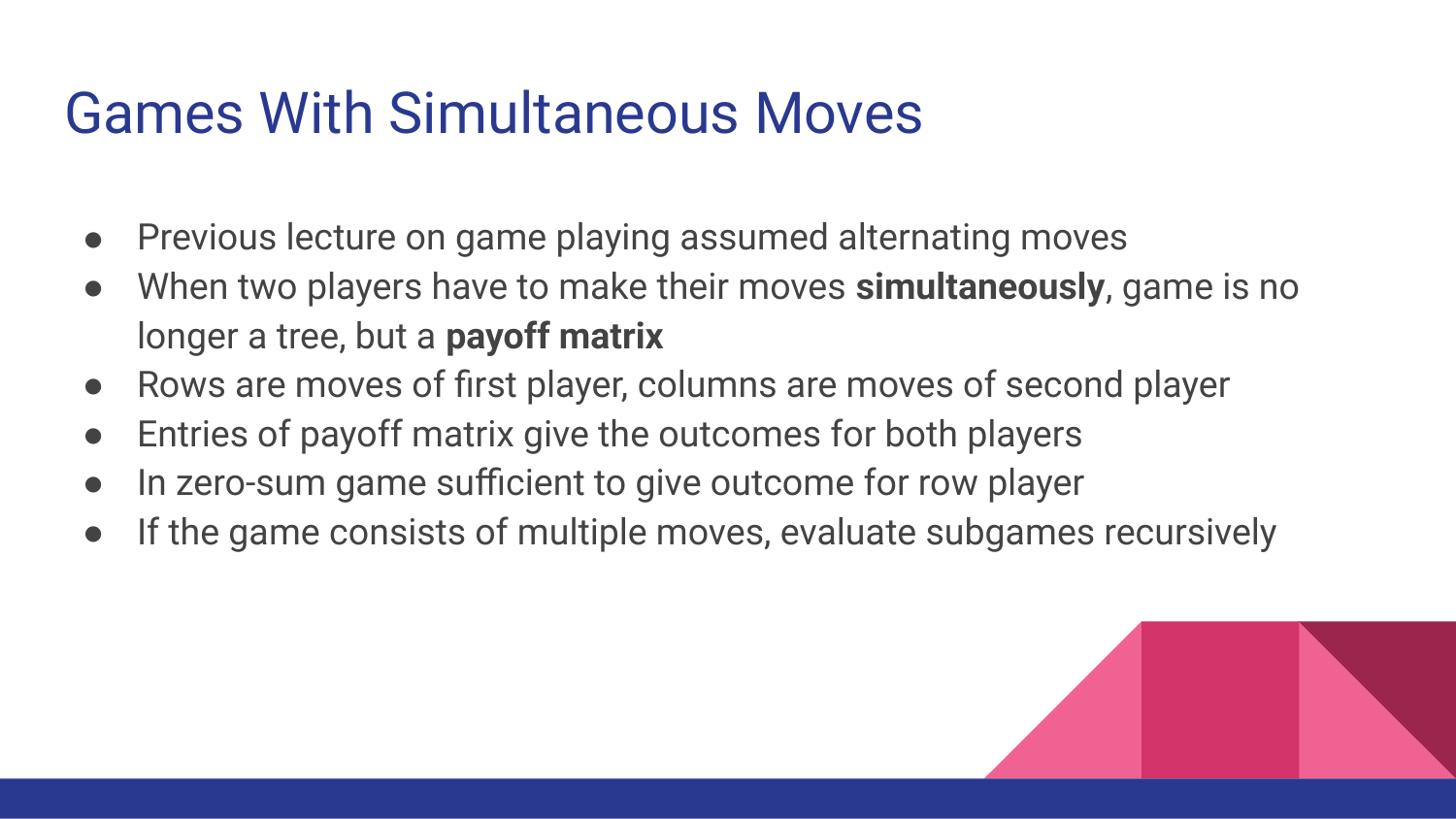

# Games With Simultaneous Moves
Previous lecture on game playing assumed alternating moves
When two players have to make their moves simultaneously, game is no longer a tree, but a payoff matrix
Rows are moves of first player, columns are moves of second player
Entries of payoff matrix give the outcomes for both players
In zero-sum game sufficient to give outcome for row player
If the game consists of multiple moves, evaluate subgames recursively